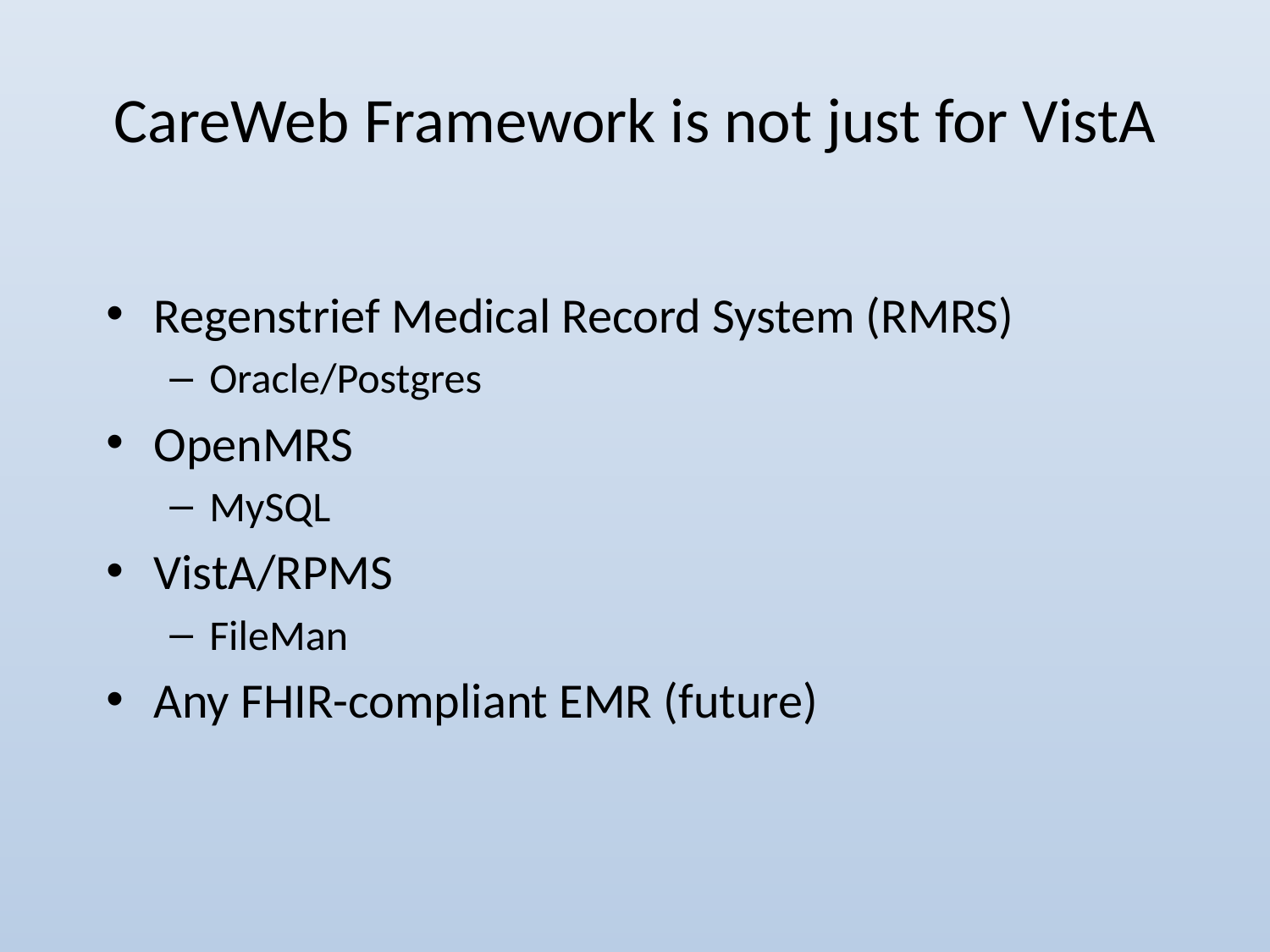

# CareWeb Framework is not just for VistA
Regenstrief Medical Record System (RMRS)
Oracle/Postgres
OpenMRS
MySQL
VistA/RPMS
FileMan
Any FHIR-compliant EMR (future)